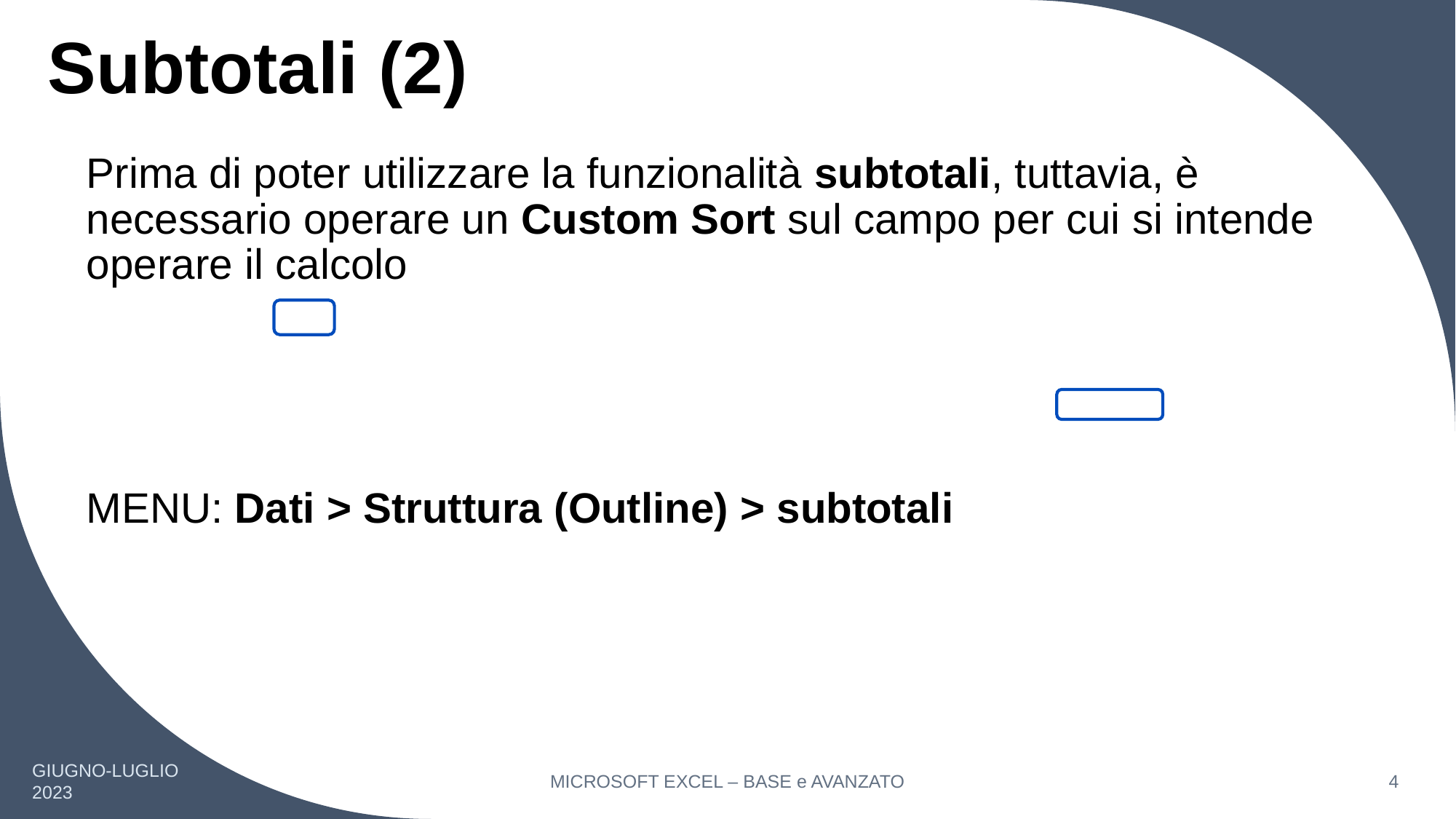

# Subtotali (2)
Prima di poter utilizzare la funzionalità subtotali, tuttavia, è necessario operare un Custom Sort sul campo per cui si intende operare il calcolo

MENU: Dati > Struttura (Outline) > subtotali

GIUGNO-LUGLIO 2023
MICROSOFT EXCEL – BASE e AVANZATO
4